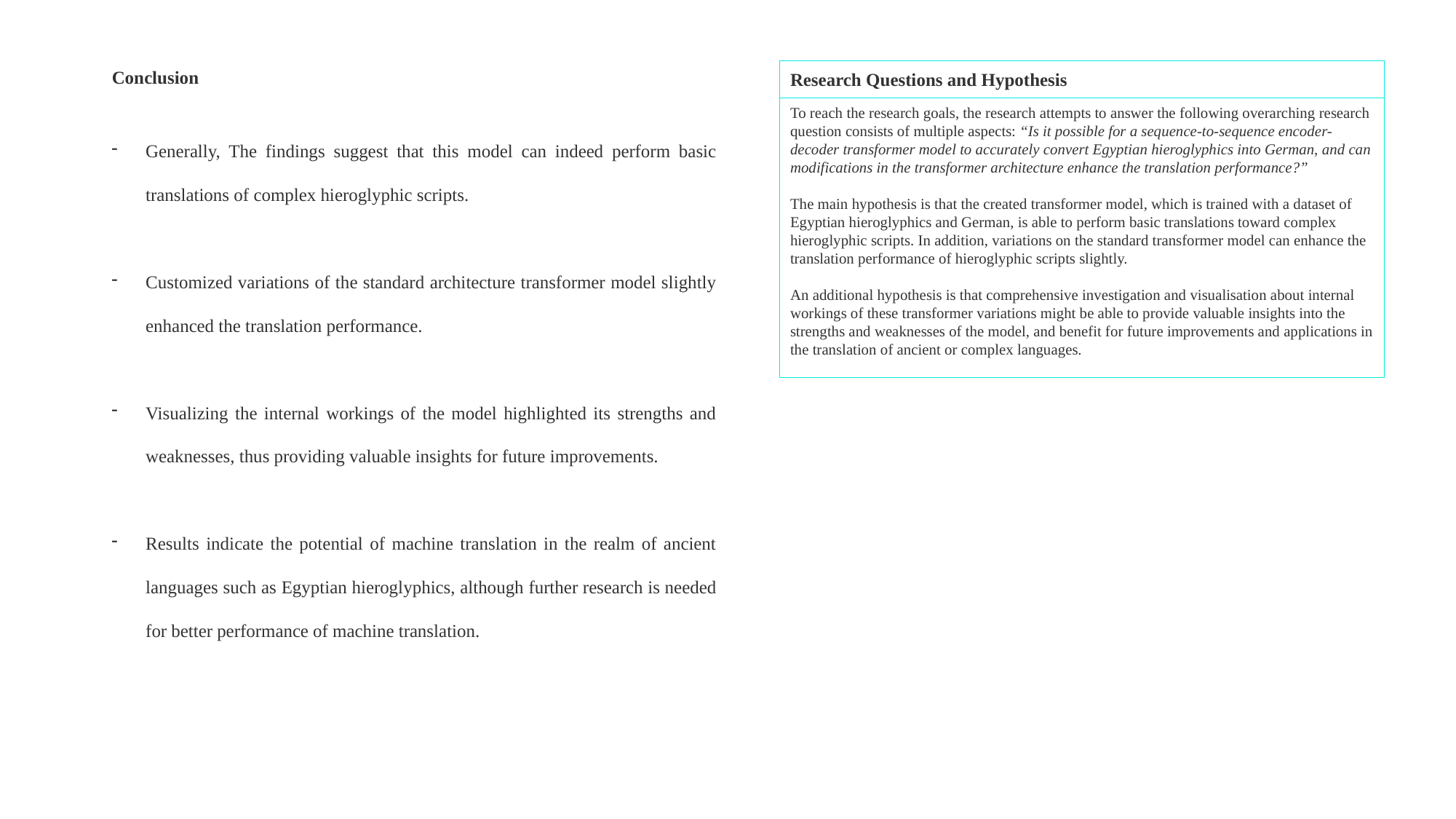

Conclusion

Research Questions and Hypothesis
To reach the research goals, the research attempts to answer the following overarching research question consists of multiple aspects: “Is it possible for a sequence-to-sequence encoder-decoder transformer model to accurately convert Egyptian hieroglyphics into German, and can modifications in the transformer architecture enhance the translation performance?”

The main hypothesis is that the created transformer model, which is trained with a dataset of Egyptian hieroglyphics and German, is able to perform basic translations toward complex hieroglyphic scripts. In addition, variations on the standard transformer model can enhance the translation performance of hieroglyphic scripts slightly.

An additional hypothesis is that comprehensive investigation and visualisation about internal workings of these transformer variations might be able to provide valuable insights into the strengths and weaknesses of the model, and benefit for future improvements and applications in the translation of ancient or complex languages.
Generally, The findings suggest that this model can indeed perform basic translations of complex hieroglyphic scripts.

Customized variations of the standard architecture transformer model slightly enhanced the translation performance.

Visualizing the internal workings of the model highlighted its strengths and weaknesses, thus providing valuable insights for future improvements.

Results indicate the potential of machine translation in the realm of ancient languages such as Egyptian hieroglyphics, although further research is needed for better performance of machine translation.